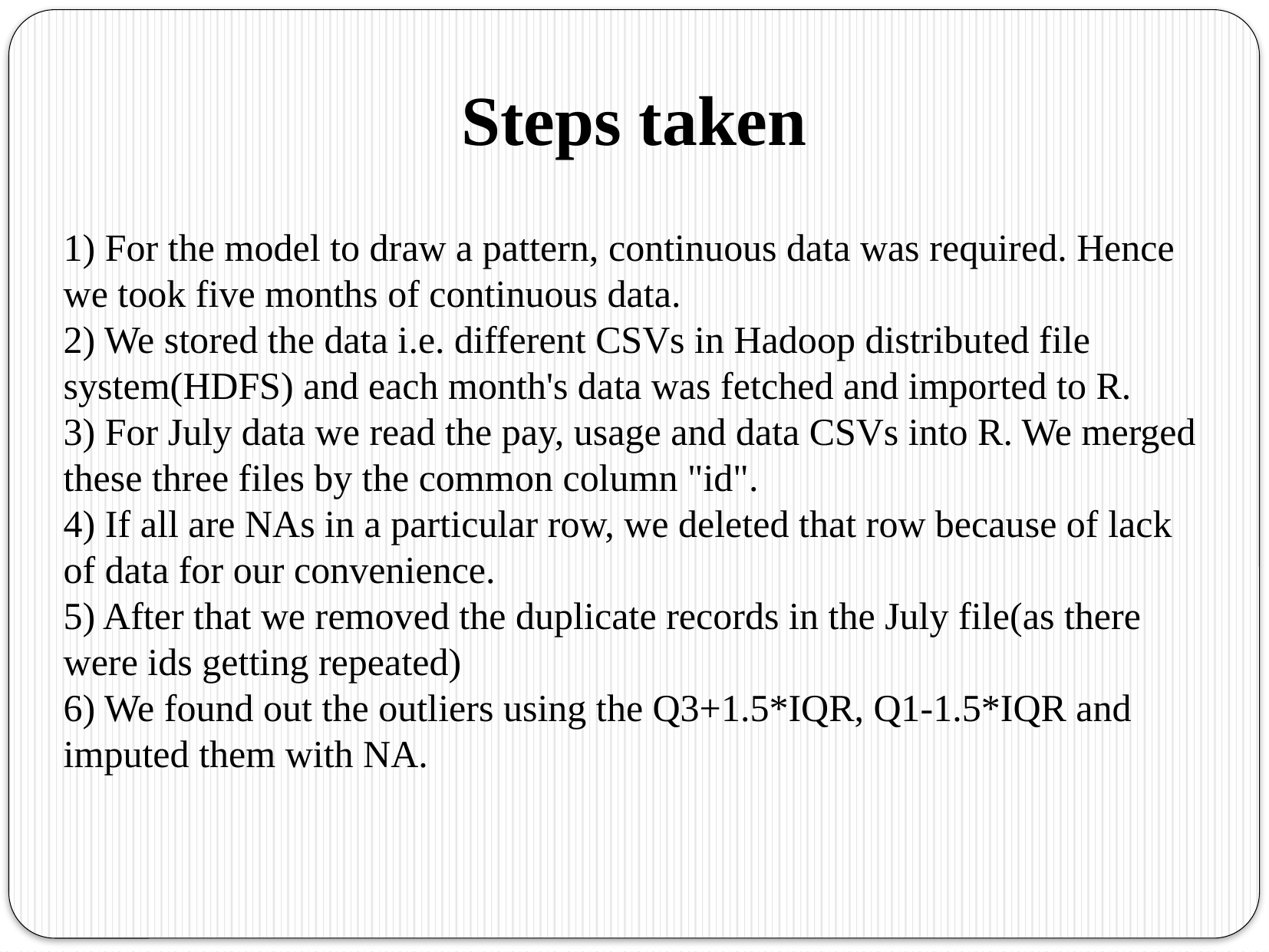

Steps taken
1) For the model to draw a pattern, continuous data was required. Hence we took five months of continuous data.
2) We stored the data i.e. different CSVs in Hadoop distributed file system(HDFS) and each month's data was fetched and imported to R.
3) For July data we read the pay, usage and data CSVs into R. We merged these three files by the common column "id".
4) If all are NAs in a particular row, we deleted that row because of lack of data for our convenience.
5) After that we removed the duplicate records in the July file(as there were ids getting repeated)
6) We found out the outliers using the Q3+1.5*IQR, Q1-1.5*IQR and imputed them with NA.